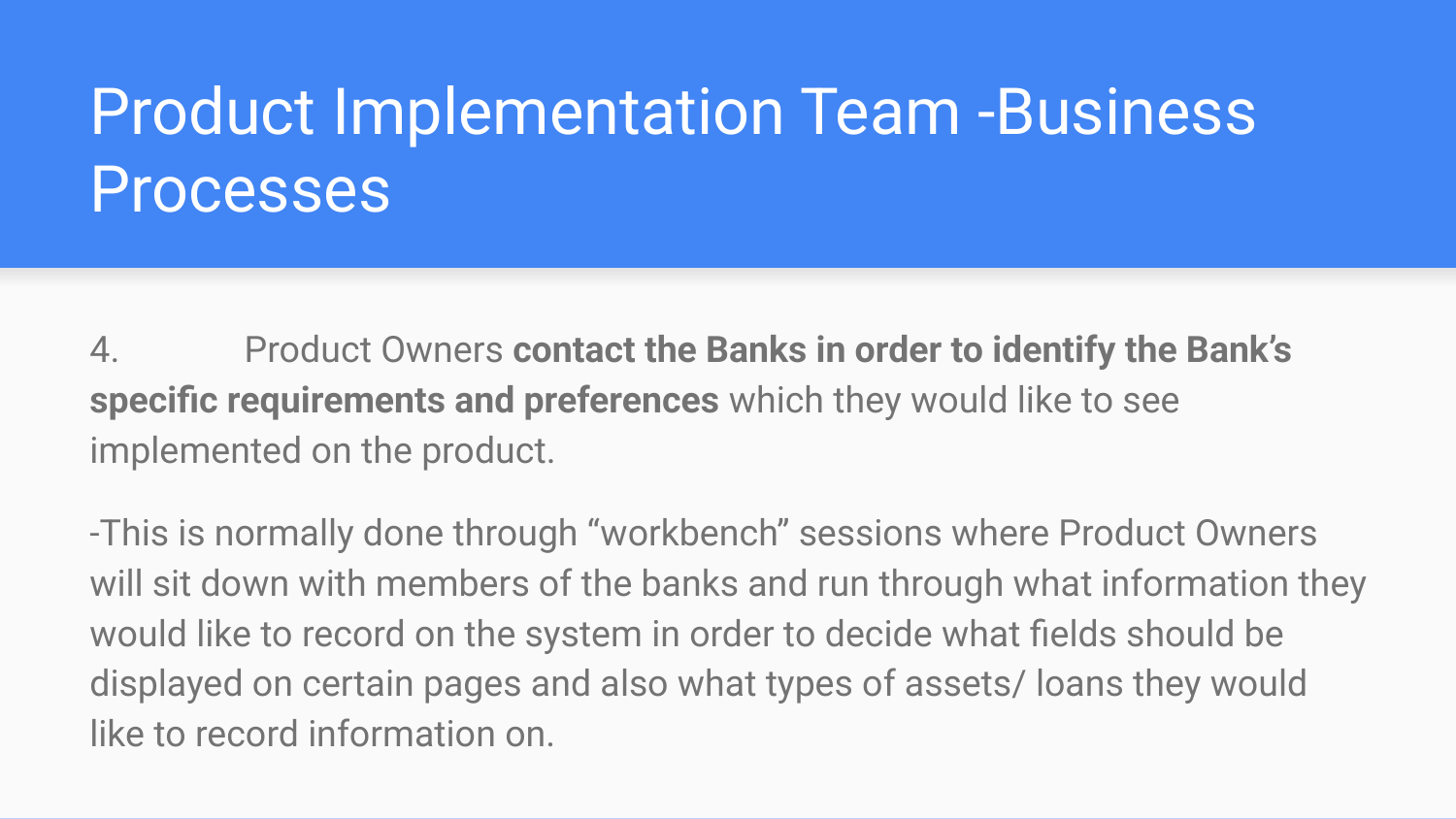

# Product Implementation Team -Business Processes
4.	 Product Owners contact the Banks in order to identify the Bank’s specific requirements and preferences which they would like to see implemented on the product.
-This is normally done through “workbench” sessions where Product Owners will sit down with members of the banks and run through what information they would like to record on the system in order to decide what fields should be displayed on certain pages and also what types of assets/ loans they would like to record information on.